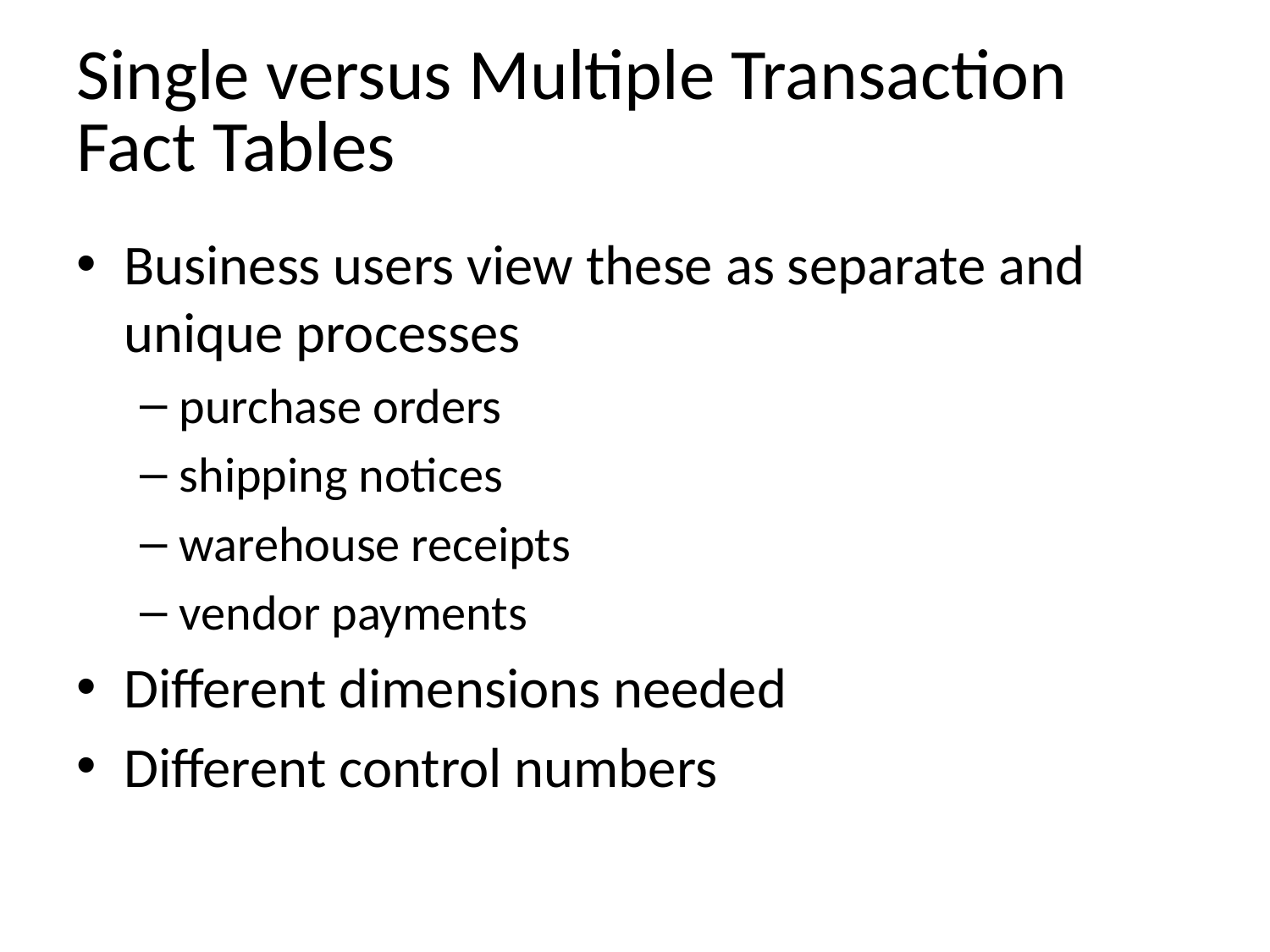

# Single versus Multiple Transaction Fact Tables
Business users view these as separate and unique processes
purchase orders
shipping notices
warehouse receipts
vendor payments
Different dimensions needed
Different control numbers